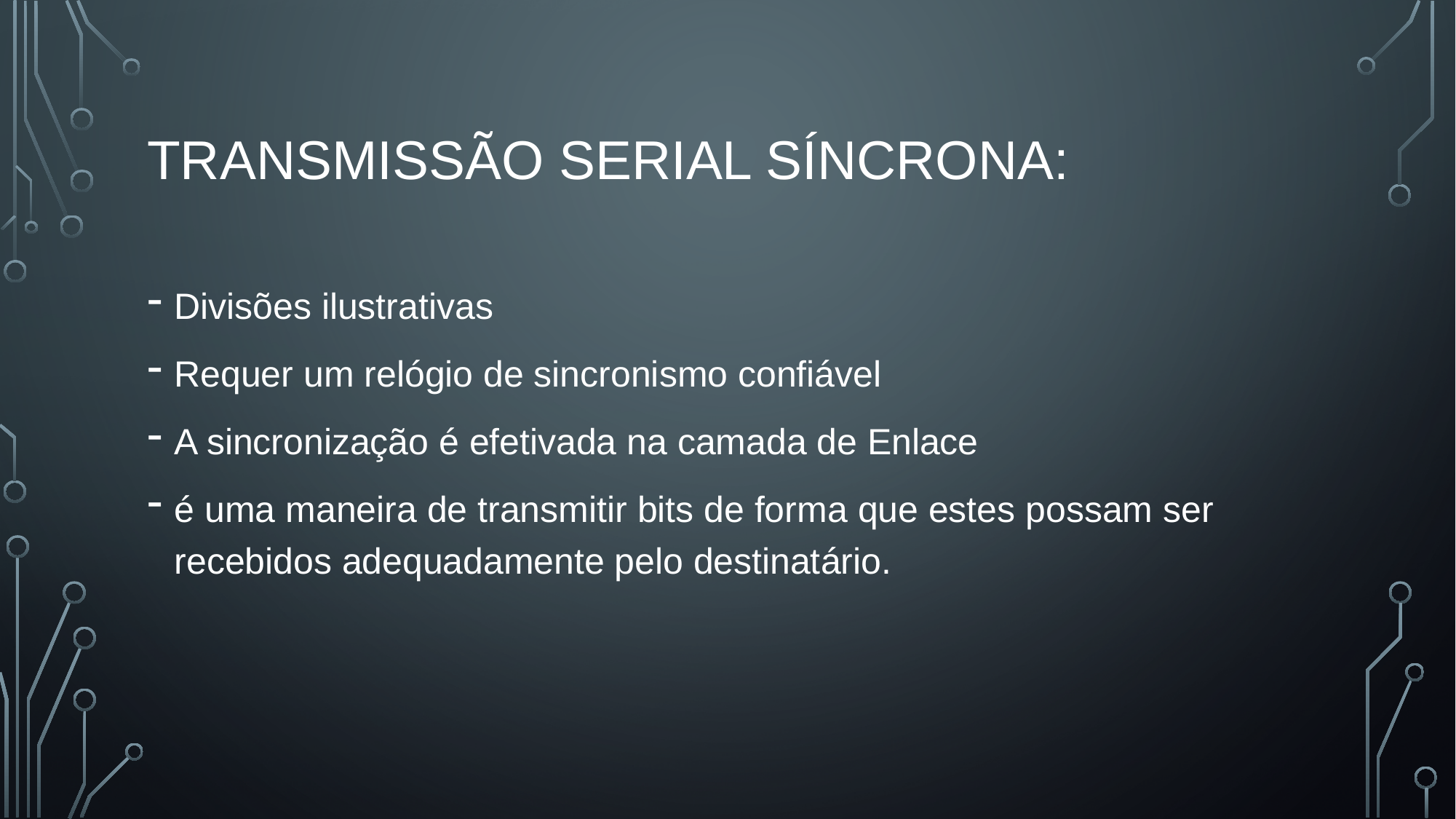

# Transmissão serial síncrona:
Divisões ilustrativas
Requer um relógio de sincronismo confiável
A sincronização é efetivada na camada de Enlace
é uma maneira de transmitir bits de forma que estes possam ser recebidos adequadamente pelo destinatário.